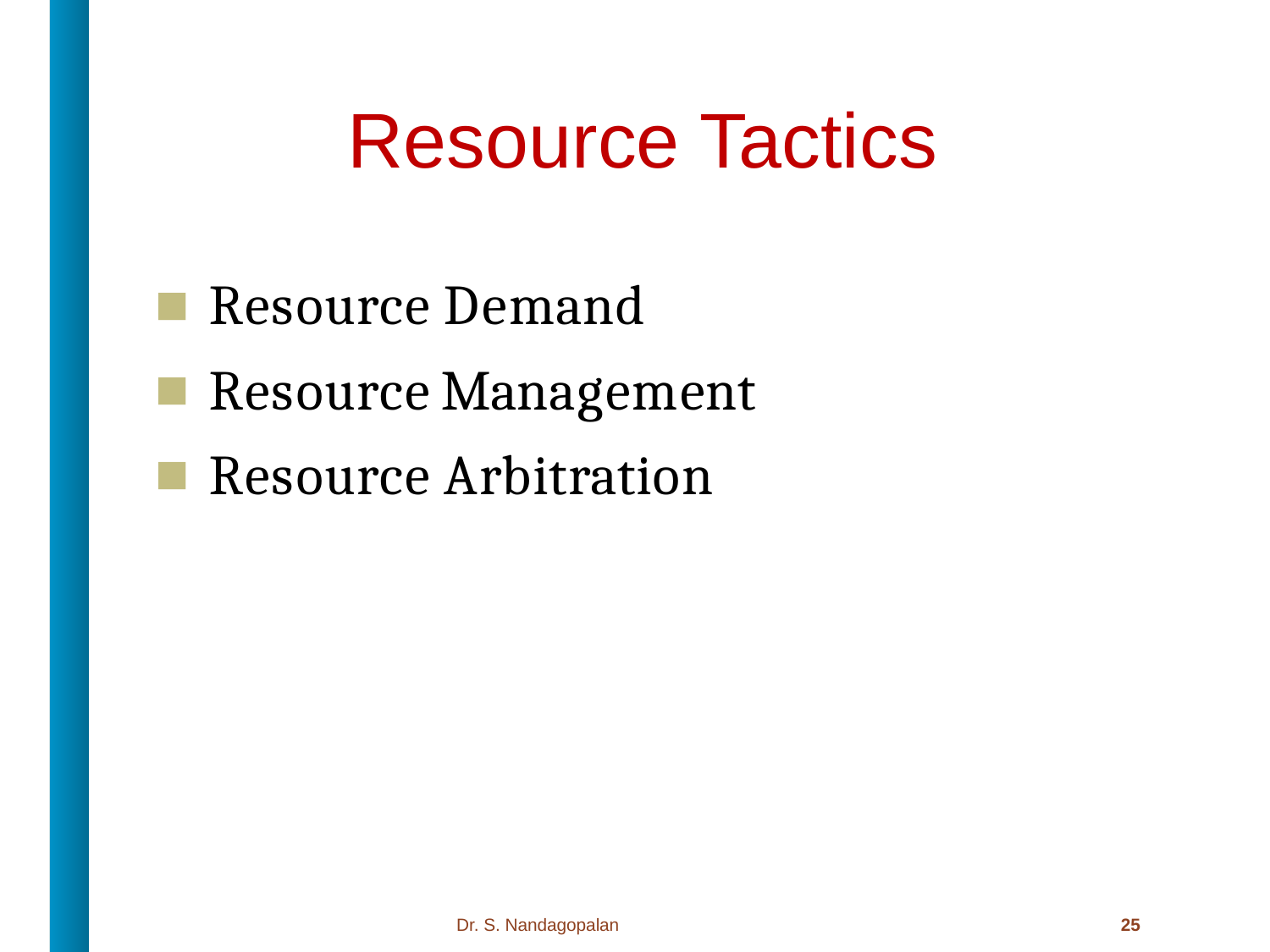

# Resource Tactics
Resource Demand
Resource Management
Resource Arbitration
Dr. S. Nandagopalan
25